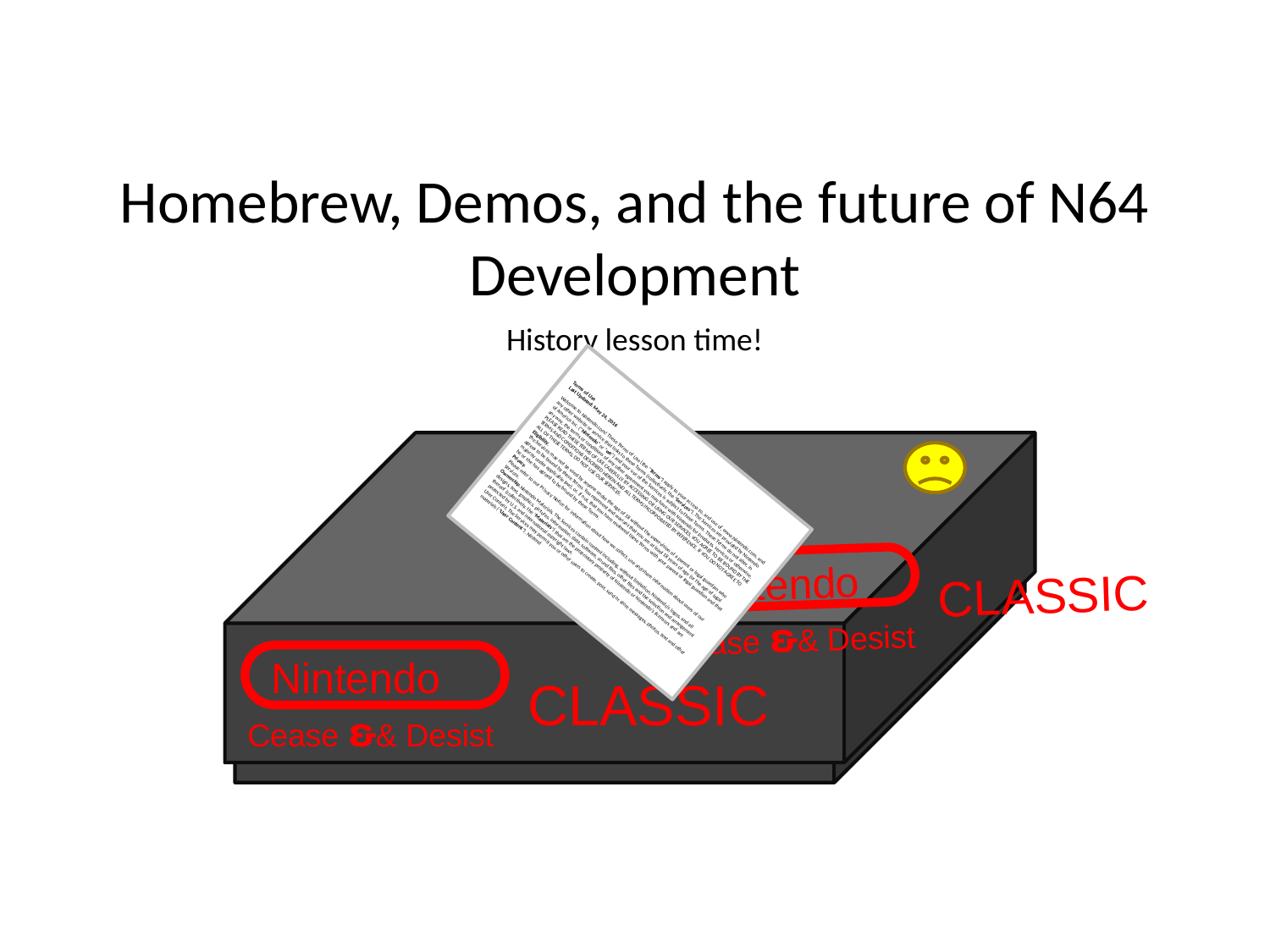

# Homebrew, Demos, and the future of N64 Development
History lesson time!
Terms of Use
Last Updated: May 24, 2016
Welcome to Nintendo.com! These Terms of Use (the "Terms") apply to your access to, and use of, www.Nintendo.com, and any other website or service that links to these Terms (collectively, the "Services"). The Services are provided by Nintendo of America Inc. ("Nintendo" or "we") and your use of the Services is subject to these Terms. These Terms do not alter, in any way, the terms or conditions of any other agreement you may have with Nintendo for products, services or otherwise.
PLEASE READ THESE TERMS OF USE CAREFULLY. BY ACCESSING OR USING OUR SERVICES, YOU AGREE TO BE BOUND BY THE TERMS AND CONDITIONS DESCRIBED HEREIN AND ALL TERMS INCORPORATED BY REFERENCE. IF YOU DO NOT AGREE TO ALL OF THESE TERMS, DO NOT USE OUR SERVICES.
Eligibility.
The Services may not be used by anyone under the age of 18 without the supervision of a parent or legal guardian who agrees to be bound by these Terms. You represent and warrant that you are at least 18 years of age (or the age of legal majority under applicable law), or, if not, that you have reviewed these Terms with your parent or legal guardian and that he or she has agreed to be bound by these Terms.
Privacy.
Please refer to our Privacy Notice for information about how we collect, use and share information about users of our Services.
Ownership.Nintendo Materials. The Services contain content including, without limitation, Nintendo’s logos, and all designs, text, graphics, pictures, information, data, software, sound files, other files and the selection and arrangement thereof (collectively, the "Materials") that are the proprietary property of Nintendo or Nintendo’s licensors and are protected by U.S. and international copyright laws.
User Content. The Services may permit you or other users to create, post, send or store messages, photos, text and other materials ("User Content"). Nintend

  Nintendo

Cease && Desist

CLASSIC
  Nintendo

Cease && Desist

CLASSIC